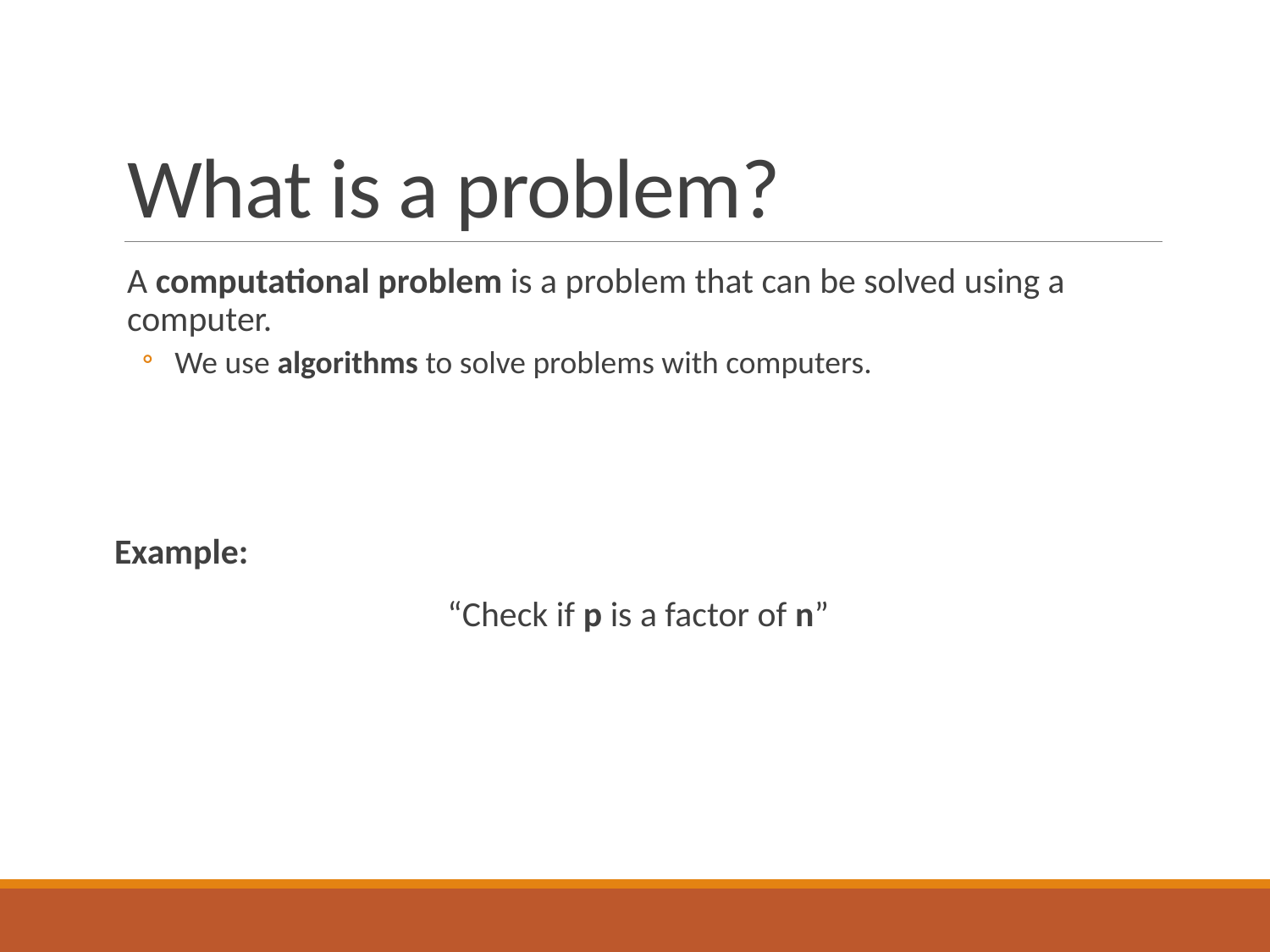

# What is a problem?
A computational problem is a problem that can be solved using a computer.
 We use algorithms to solve problems with computers.

Example:
“Check if p is a factor of n”